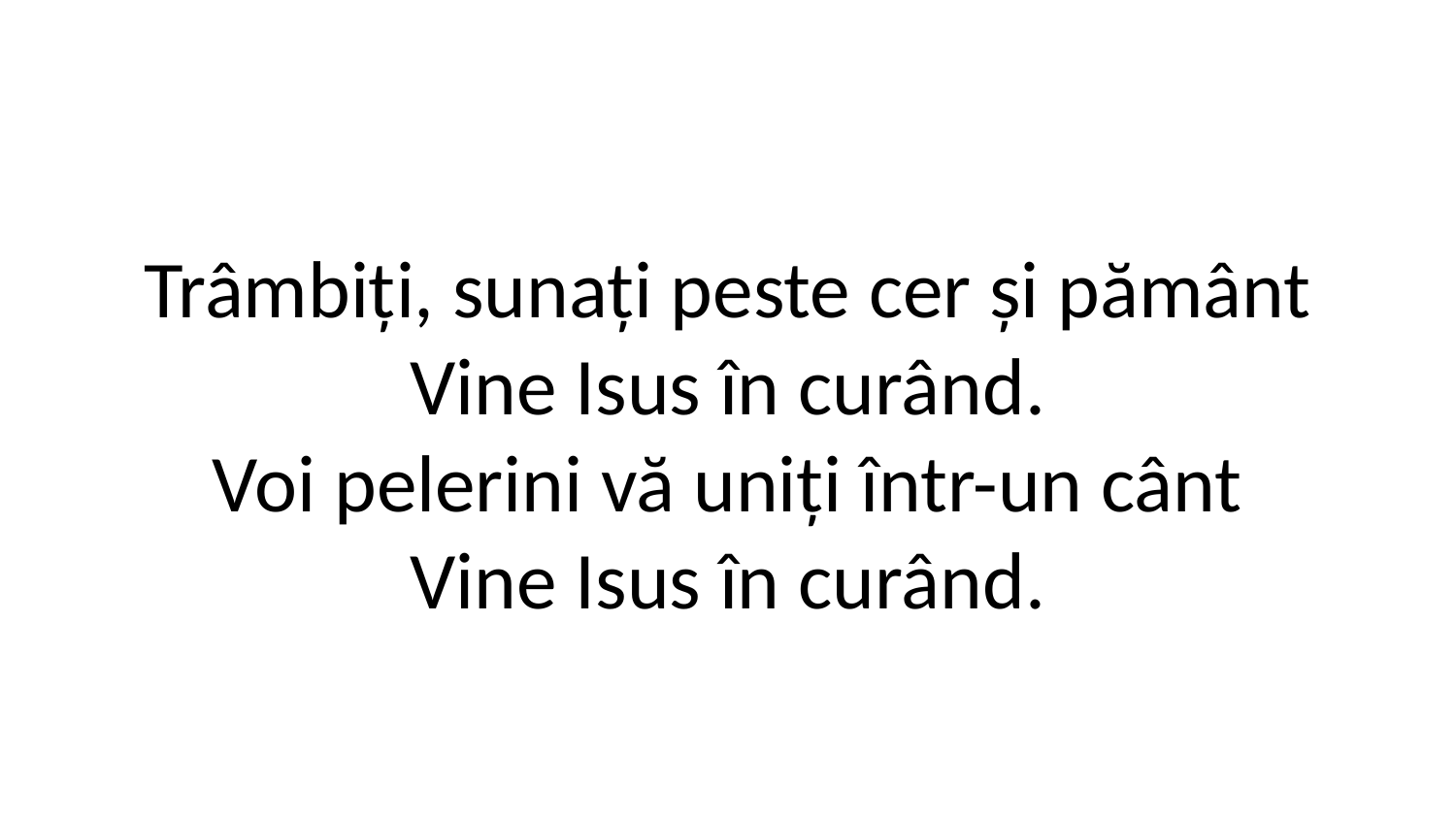

Trâmbiți, sunați peste cer și pământ
Vine Isus în curând.
Voi pelerini vă uniți într-un cânt
Vine Isus în curând.